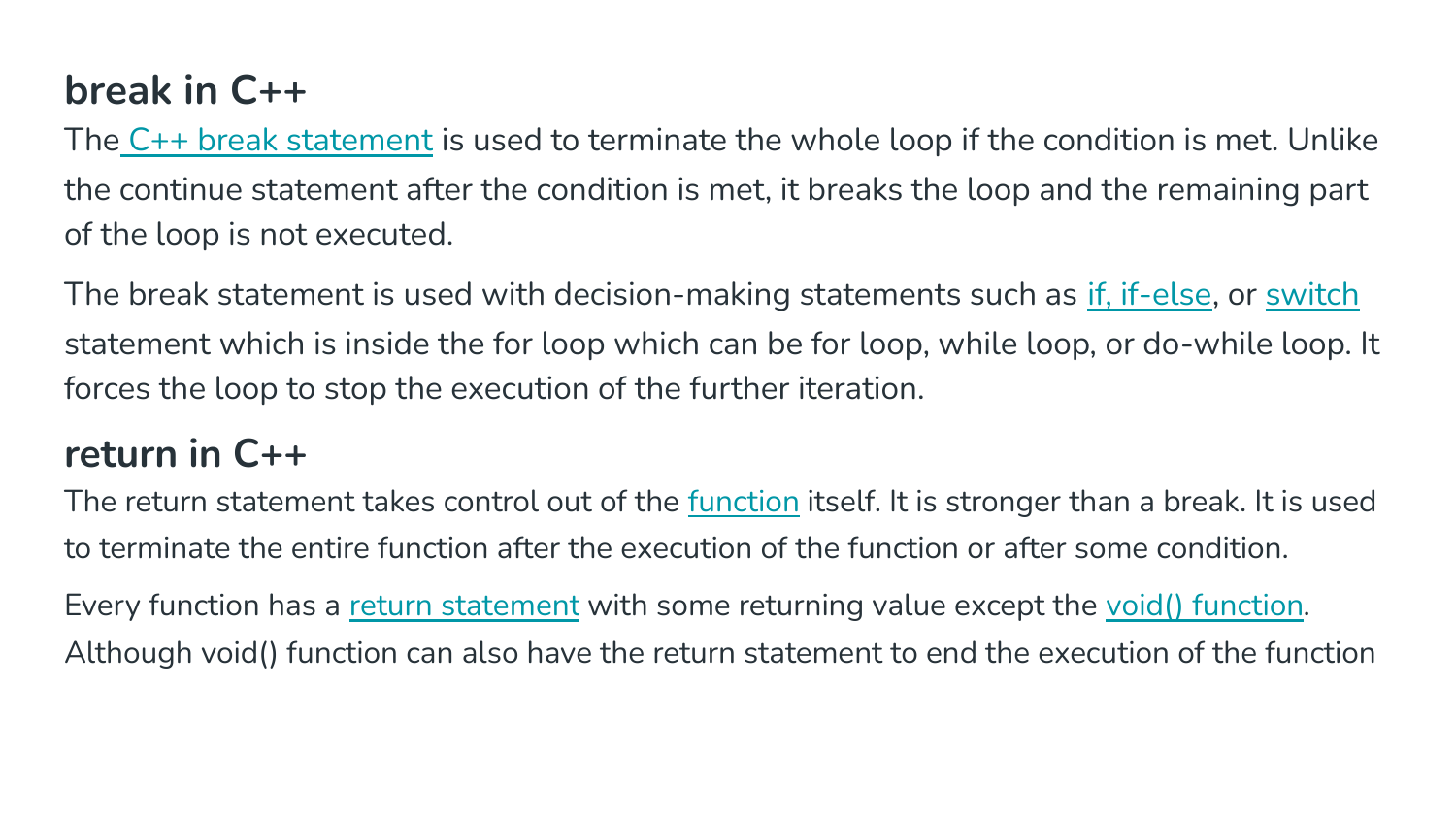

break in C++
The C++ break statement is used to terminate the whole loop if the condition is met. Unlike the continue statement after the condition is met, it breaks the loop and the remaining part of the loop is not executed.
The break statement is used with decision-making statements such as if, if-else, or switch statement which is inside the for loop which can be for loop, while loop, or do-while loop. It forces the loop to stop the execution of the further iteration.
return in C++
The return statement takes control out of the function itself. It is stronger than a break. It is used to terminate the entire function after the execution of the function or after some condition.
Every function has a return statement with some returning value except the void() function. Although void() function can also have the return statement to end the execution of the function